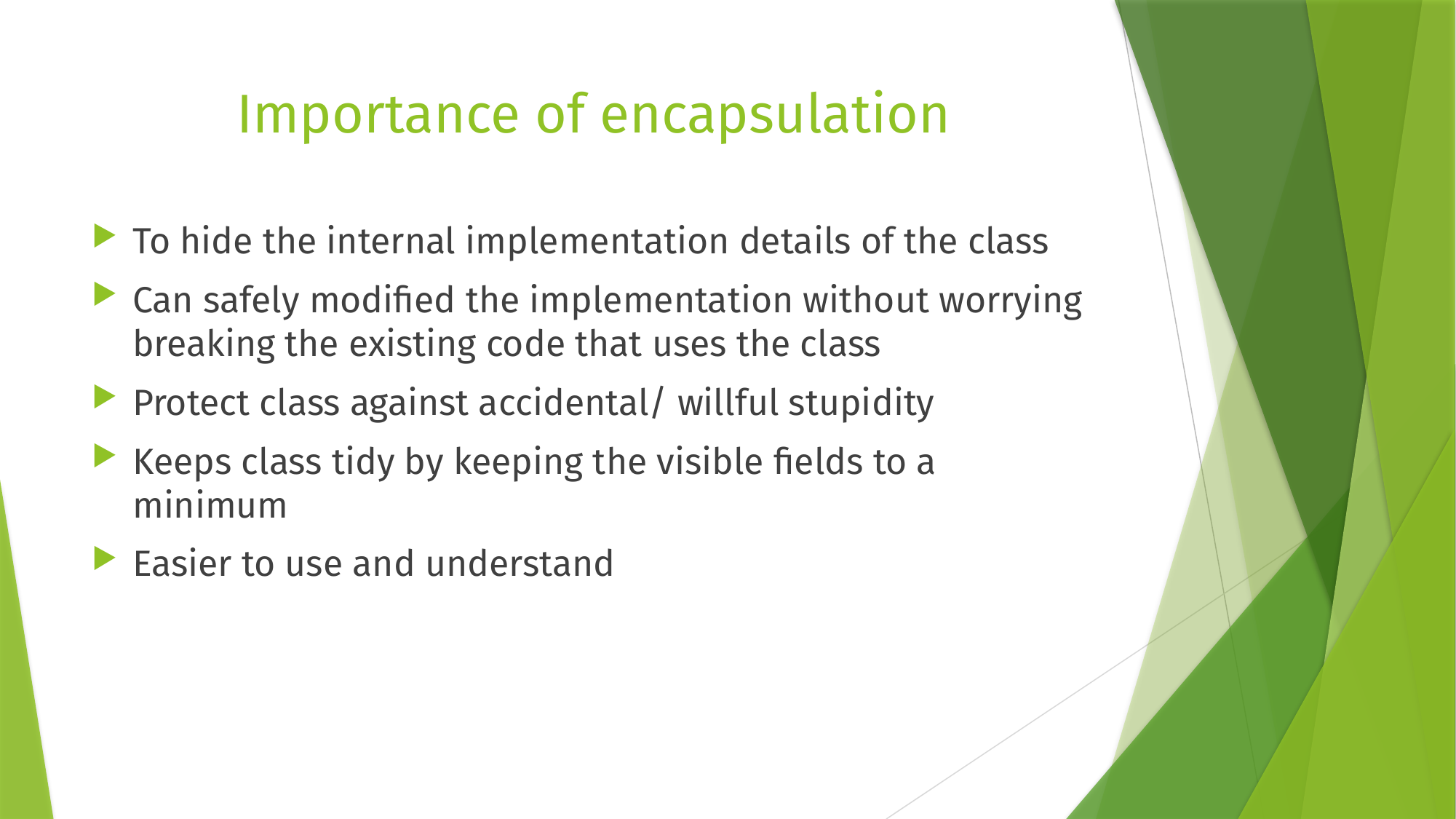

# Importance of encapsulation
To hide the internal implementation details of the class
Can safely modified the implementation without worrying breaking the existing code that uses the class
Protect class against accidental/ willful stupidity
Keeps class tidy by keeping the visible fields to a minimum
Easier to use and understand